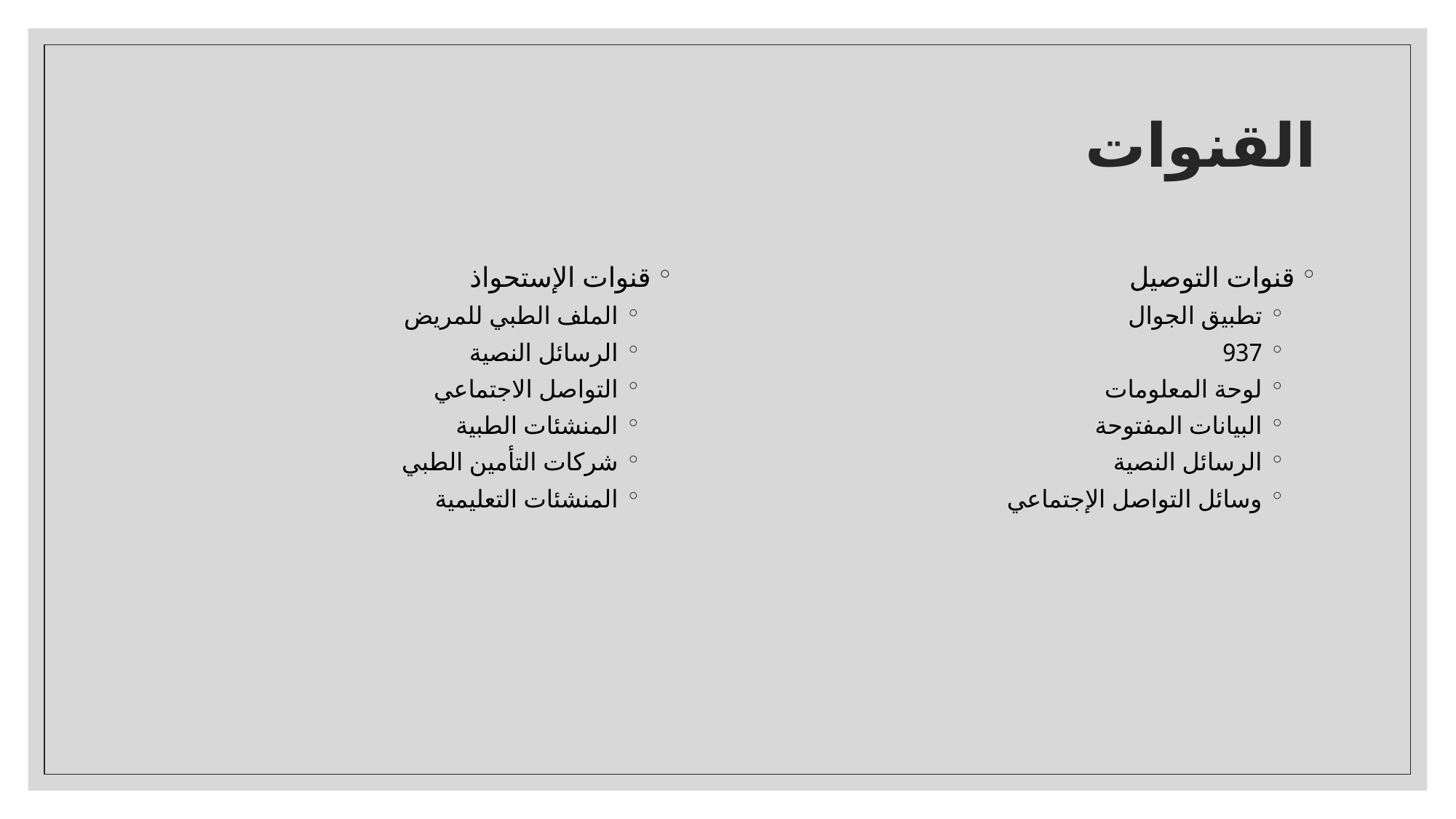

# القنوات
قنوات الإستحواذ
الملف الطبي للمريض
الرسائل النصية
التواصل الاجتماعي
المنشئات الطبية
شركات التأمين الطبي
المنشئات التعليمية
قنوات التوصيل
تطبيق الجوال
937
لوحة المعلومات
البيانات المفتوحة
الرسائل النصية
وسائل التواصل الإجتماعي